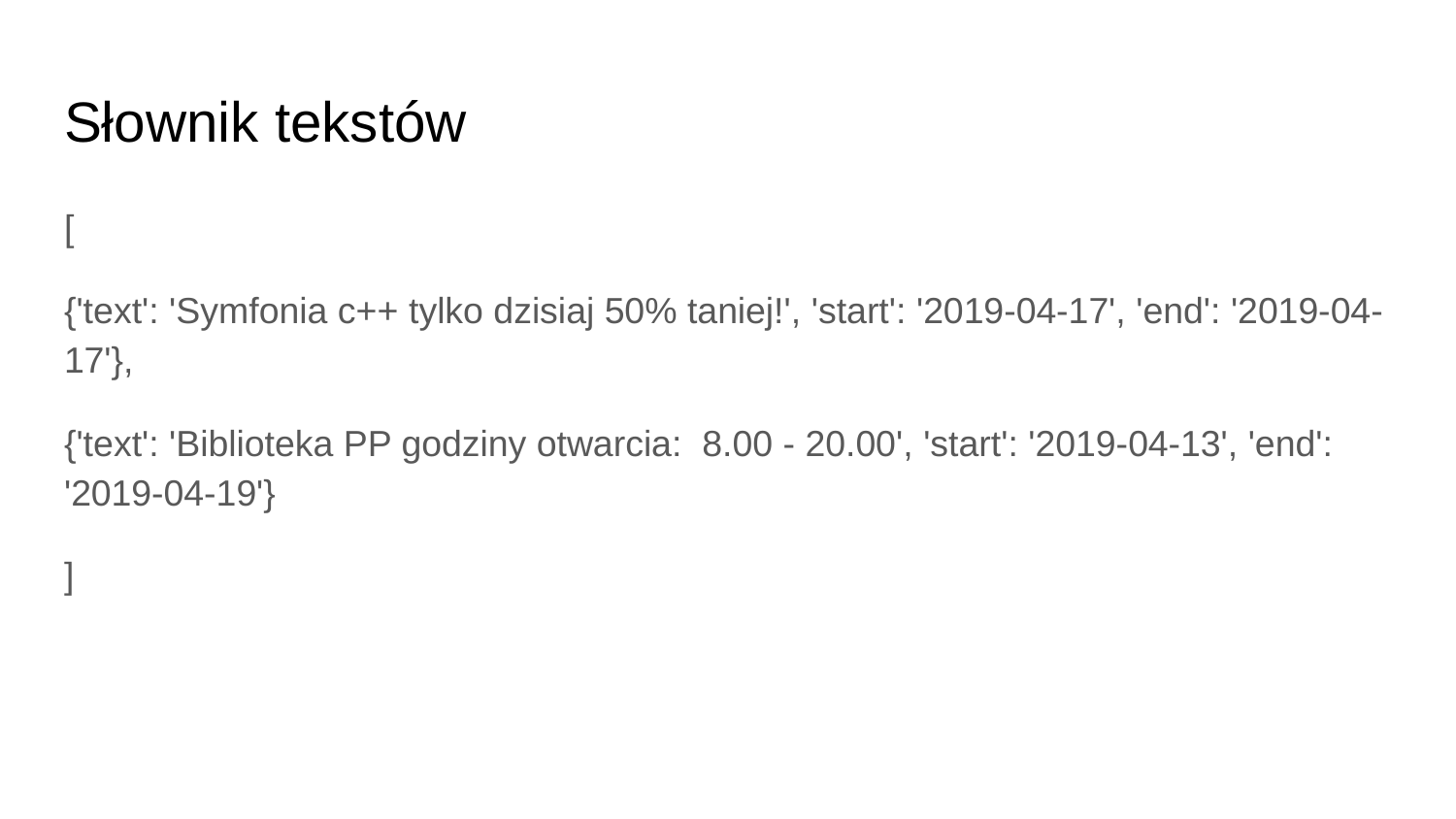

# Słownik tekstów
[
{'text': 'Symfonia c++ tylko dzisiaj 50% taniej!', 'start': '2019-04-17', 'end': '2019-04-17'},
{'text': 'Biblioteka PP godziny otwarcia:  8.00 - 20.00', 'start': '2019-04-13', 'end': '2019-04-19'}
]